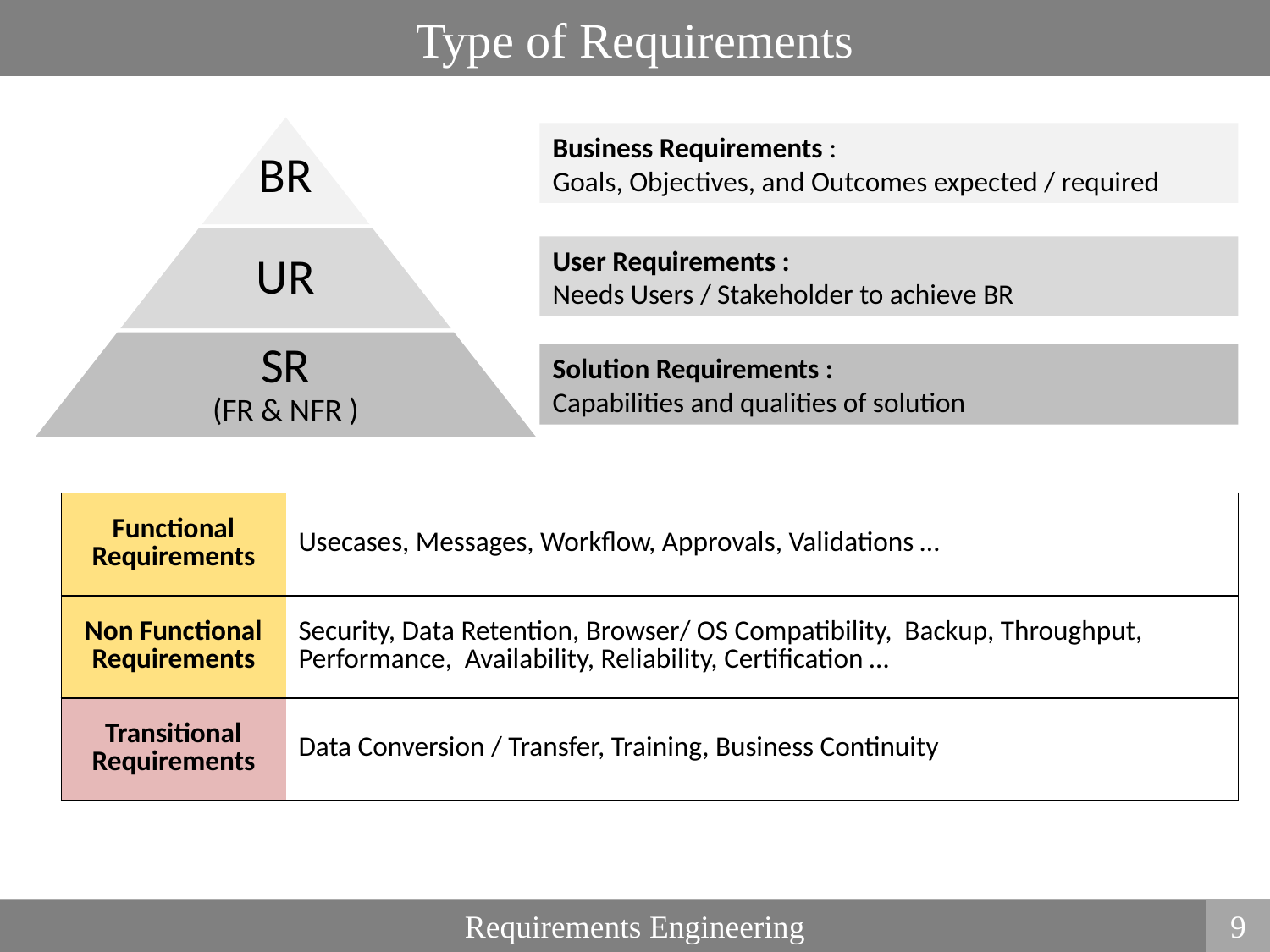

Type of Requirements
BR
Business Requirements :
Goals, Objectives, and Outcomes expected / required
UR
User Requirements :
Needs Users / Stakeholder to achieve BR
SR
(FR & NFR )
Solution Requirements :
Capabilities and qualities of solution
| Functional Requirements | Usecases, Messages, Workflow, Approvals, Validations … |
| --- | --- |
| Non Functional Requirements | Security, Data Retention, Browser/ OS Compatibility, Backup, Throughput, Performance, Availability, Reliability, Certification … |
| Transitional Requirements | Data Conversion / Transfer, Training, Business Continuity |
| --- | --- |
Requirements Engineering
9